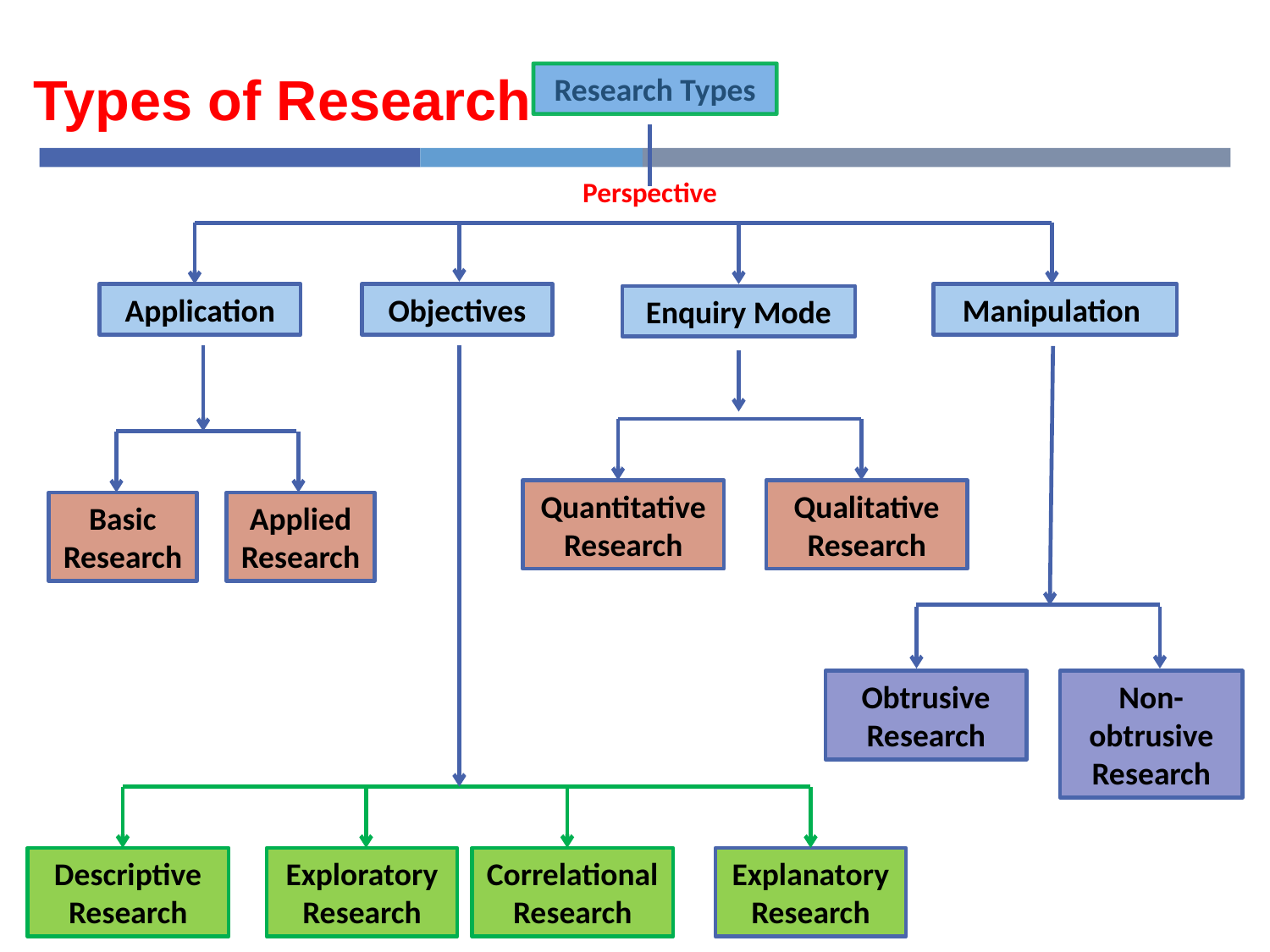

# Types of Research
Research Types
Perspective
Application
Objectives
Manipulation
Enquiry Mode
Quantitative Research
Qualitative Research
Basic Research
Applied Research
Obtrusive Research
Non-obtrusive Research
Descriptive Research
Exploratory Research
Correlational Research
Explanatory Research
14